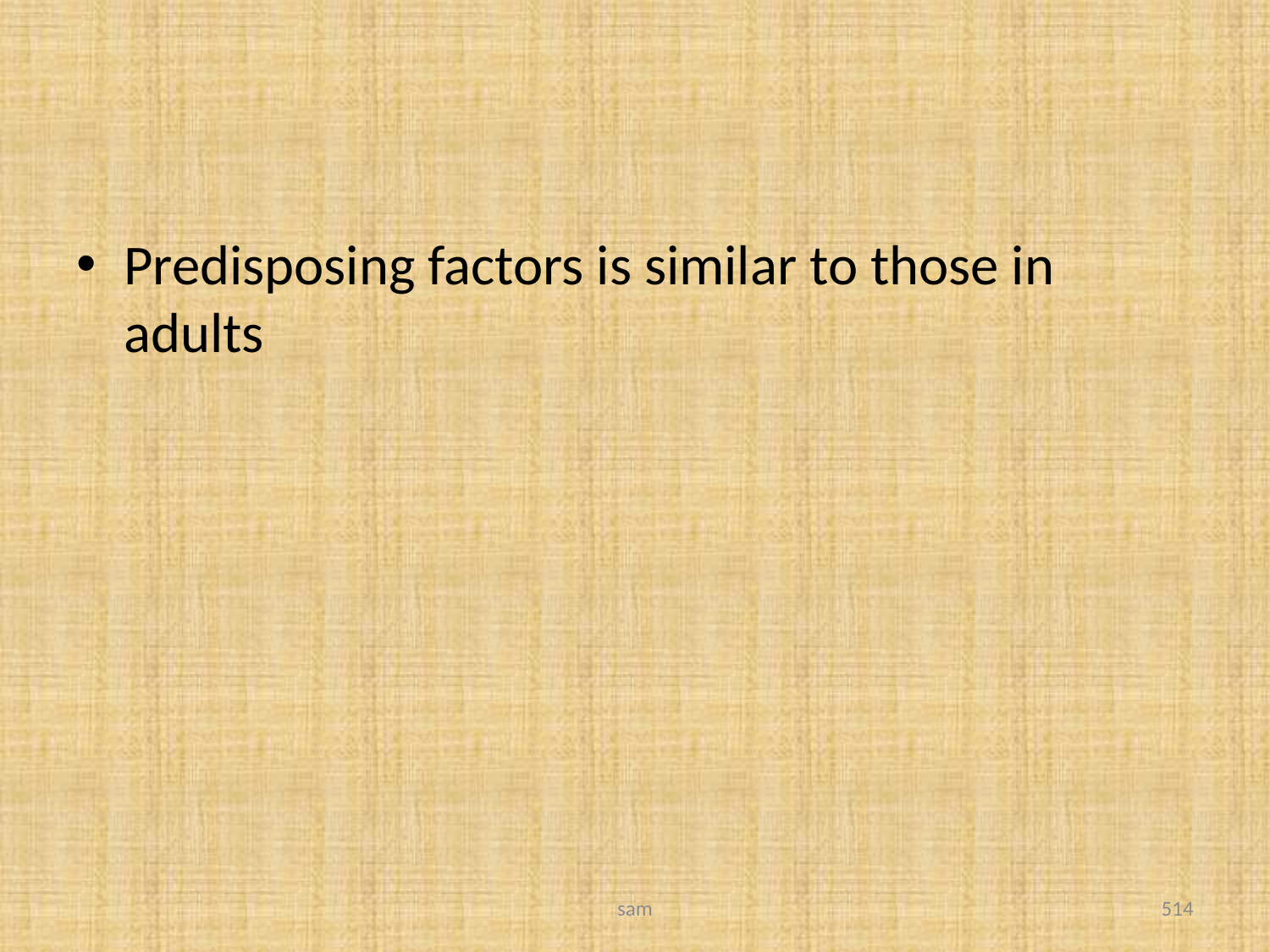

#
Predisposing factors is similar to those in adults
sam
514